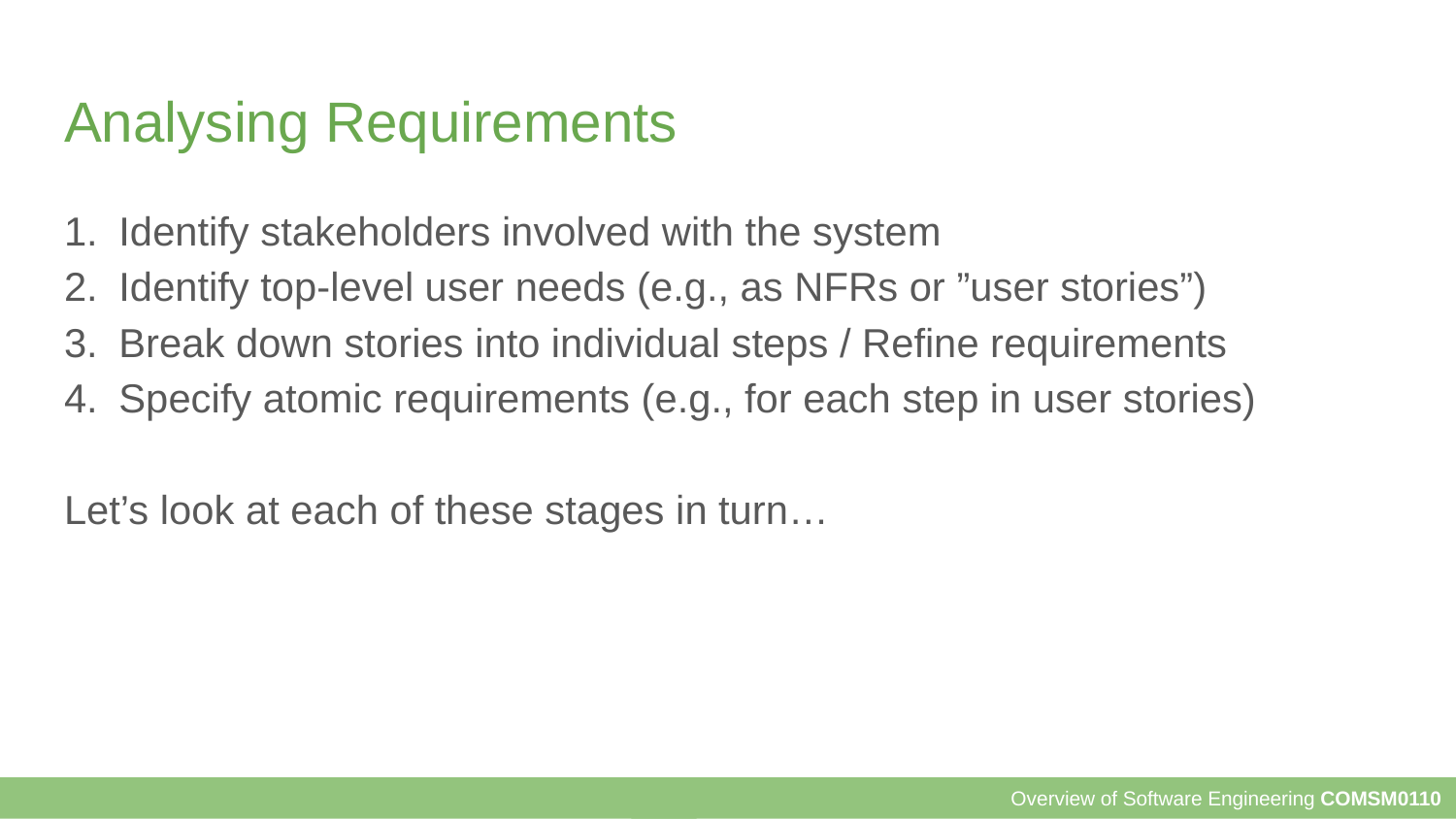

# Analysing Requirements
Identify stakeholders involved with the system
Identify top-level user needs (e.g., as NFRs or ”user stories”)
Break down stories into individual steps / Refine requirements
Specify atomic requirements (e.g., for each step in user stories)

Let’s look at each of these stages in turn…